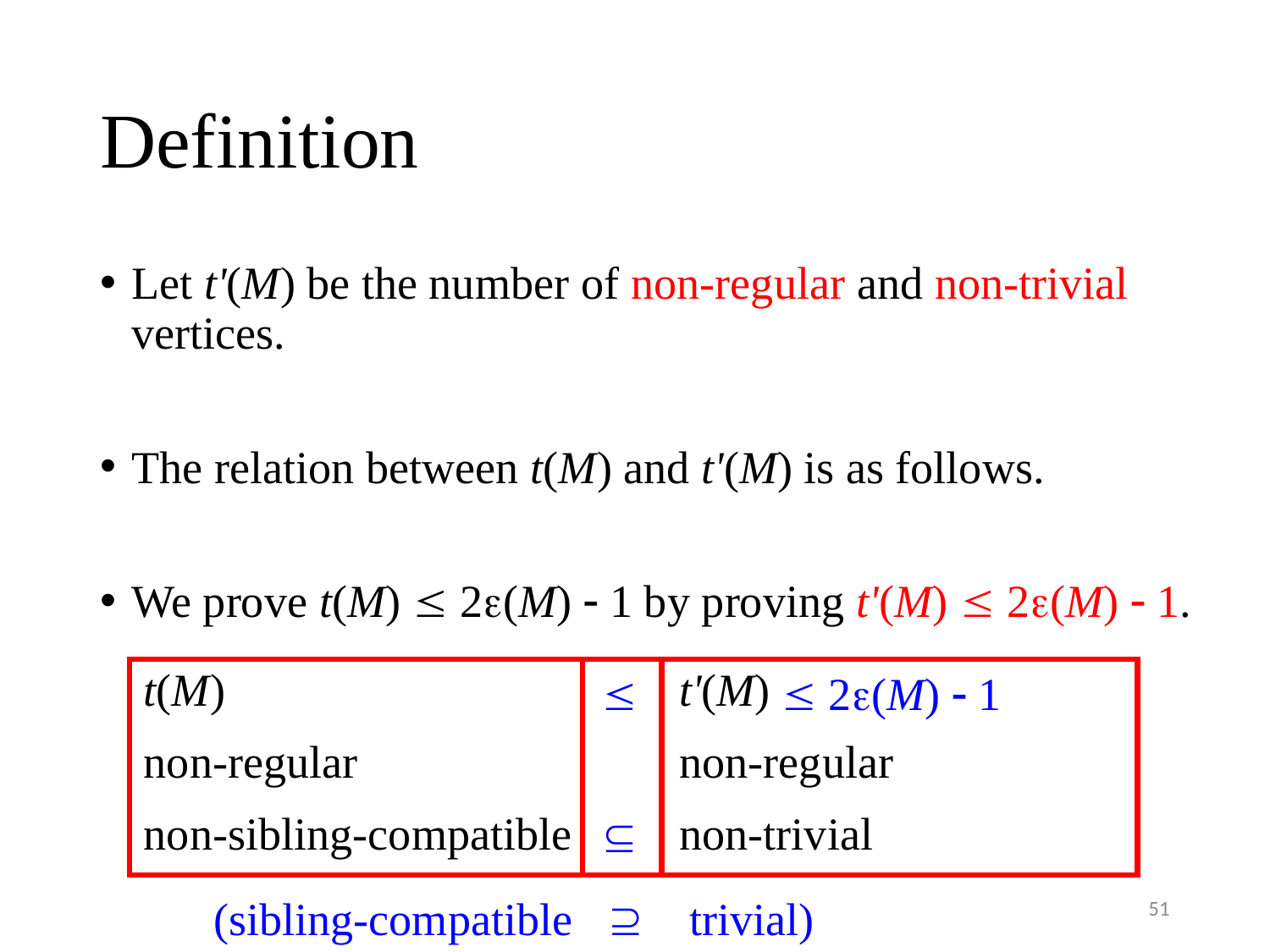

# Definition
Let t'(M) be the number of non-regular and non-trivial vertices.

The relation between t(M) and t'(M) is as follows.

We prove t(M) ≤ 2ε(M) − 1 by proving t'(M) ≤ 2ε(M) − 1.

≤
≤ 2ε(M) − 1

| t(M) | t'(M) |
| --- | --- |
| non-regular | non-regular |
| non-sibling-compatible | non-trivial |
⊆
51
(sibling-compatible   ⊇    trivial)